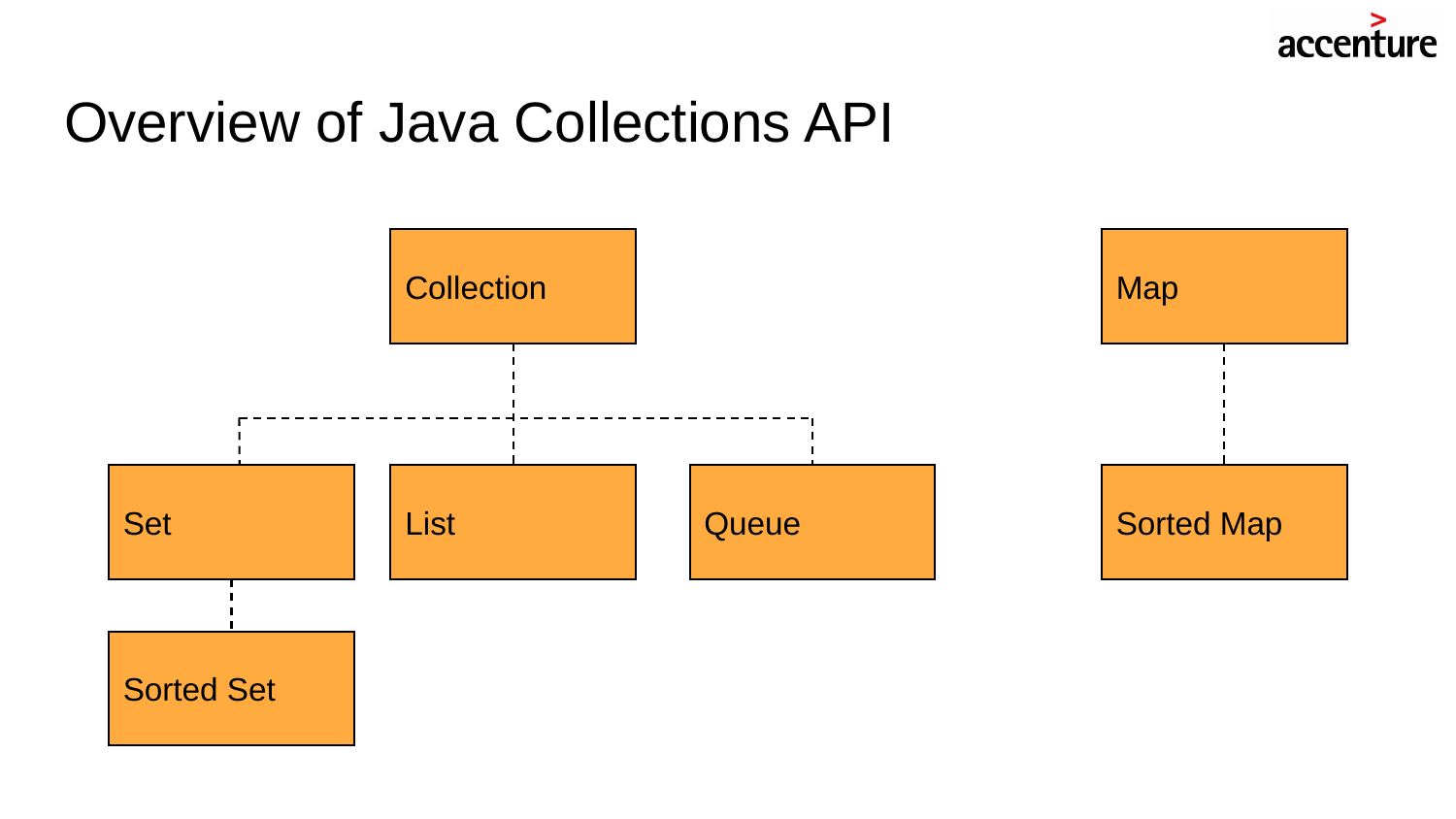

# Overview of Java Collections API
Collection
Map

Set
List
Queue
Sorted Map
Sorted Set